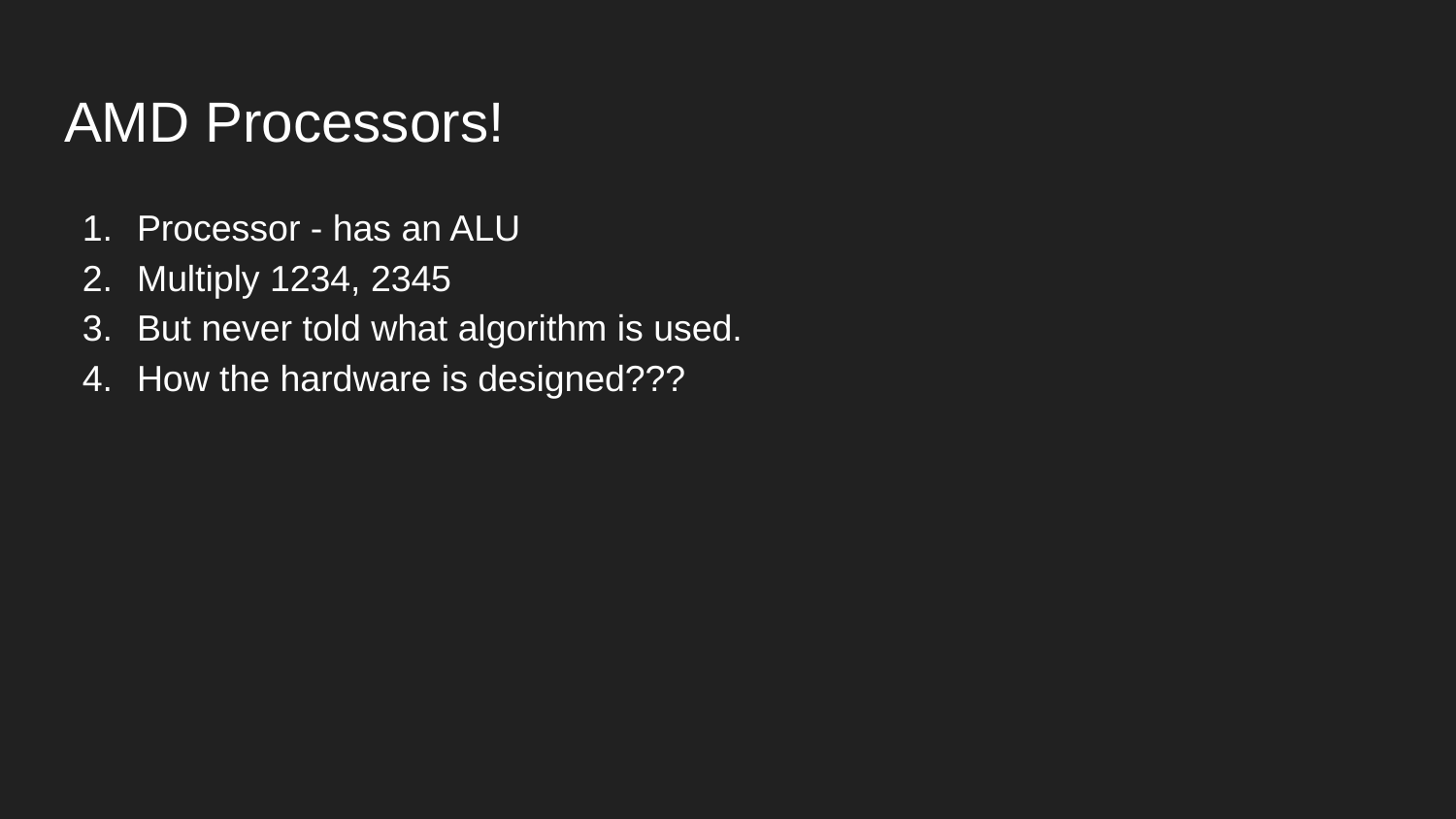

# AMD Processors!
Processor - has an ALU
Multiply 1234, 2345
But never told what algorithm is used.
How the hardware is designed???